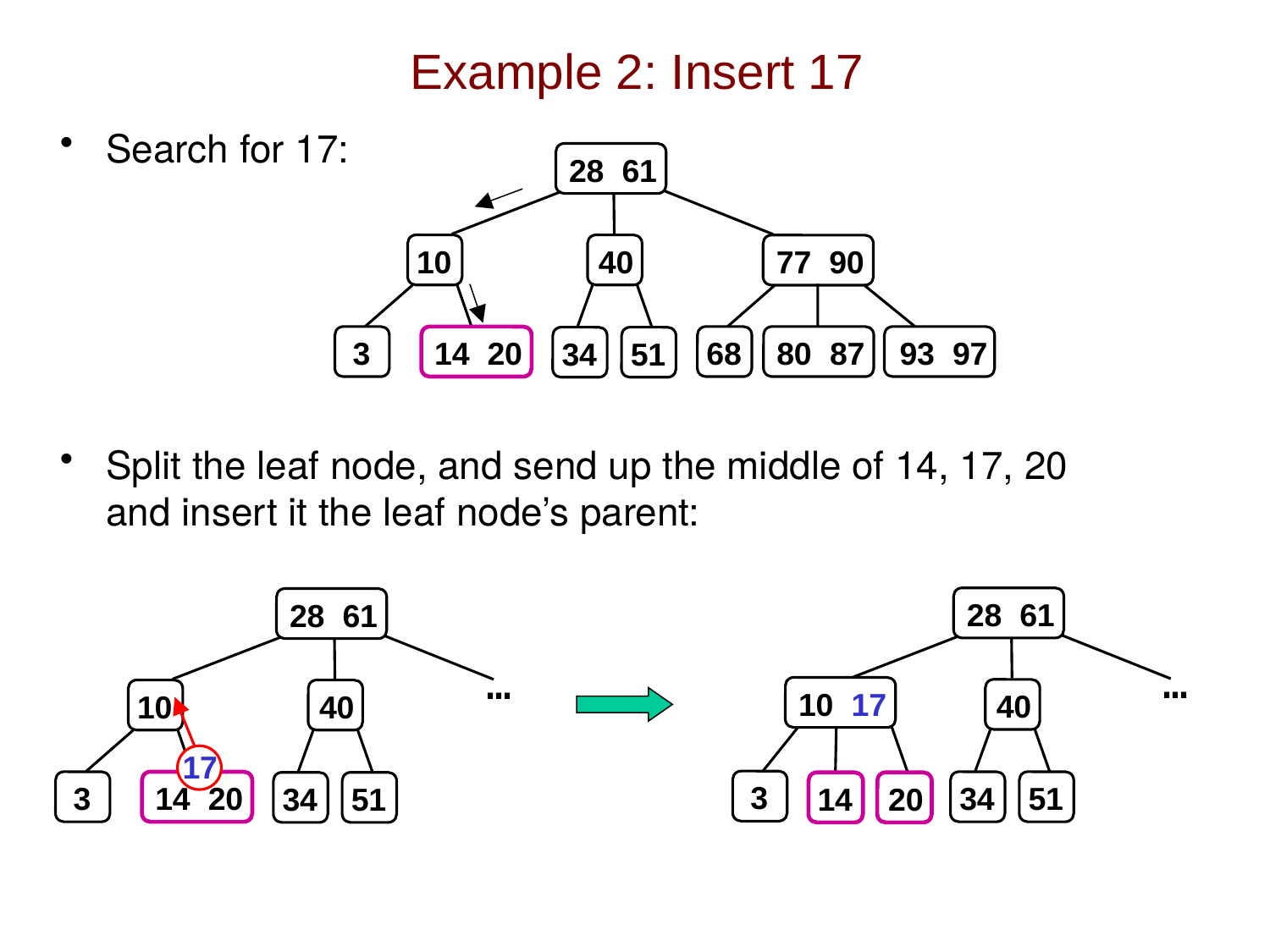

# Example 2: Insert 17
Search for 17:

Split the leaf node, and send up the middle of 14, 17, 20
and insert it the leaf node’s parent:

    28  61

10
40
    77  90

3
    14  20

68
    80  87
    93  97
34
51

    28  61
    28  61

…
…

    10  17

40
10
40

    17

3

3
    14  20

34
51
34
51
14
20